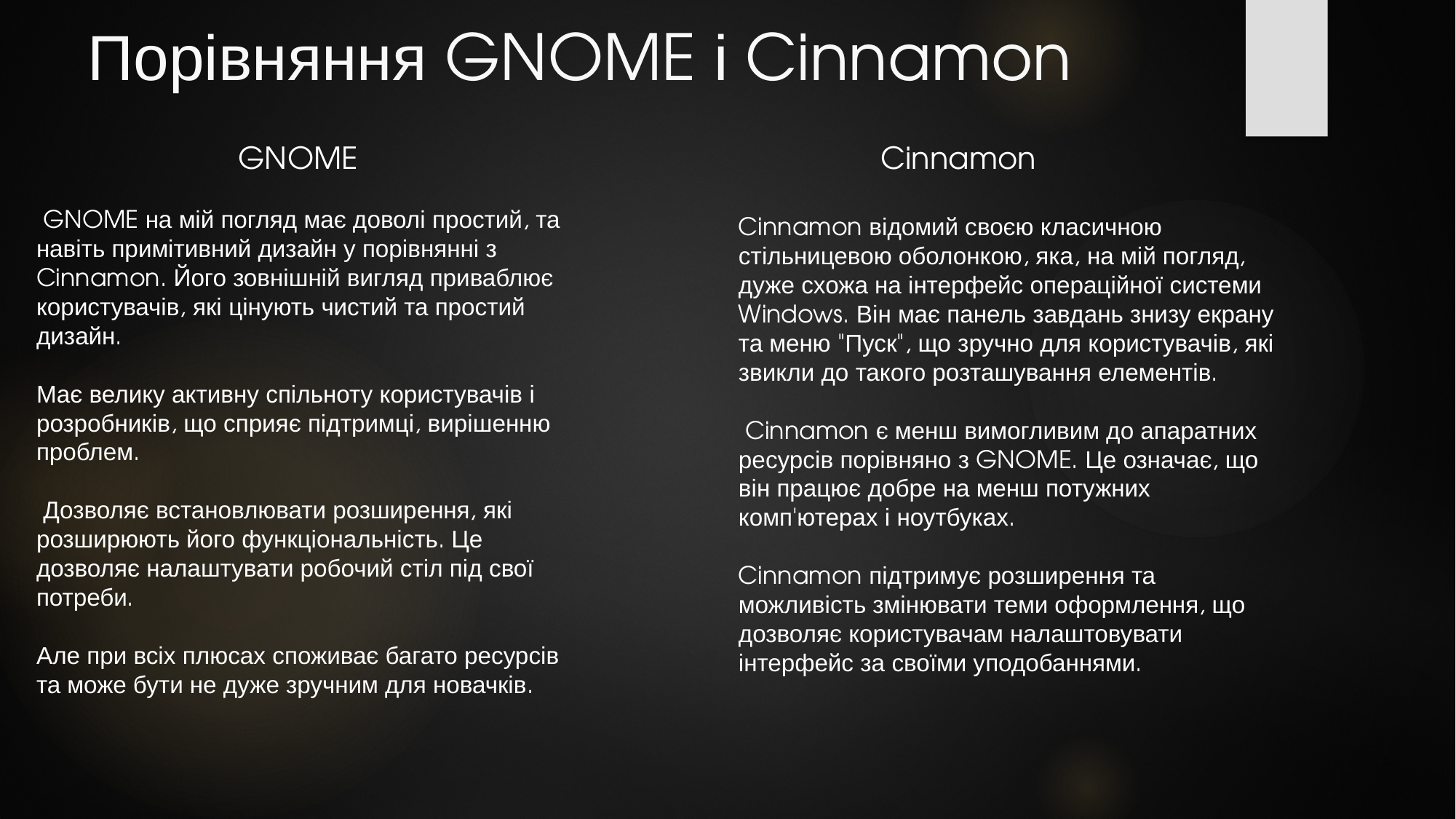

# Порівняння GNOME і Cinnamon
                              GNOME

 GNOME на мій погляд має доволі простий, та навіть примітивний дизайн у порівнянні з Cinnamon. Його зовнішній вигляд приваблює користувачів, які цінують чистий та простий дизайн.

Має велику активну спільноту користувачів і розробників, що сприяє підтримці, вирішенню проблем.

 Дозволяє встановлювати розширення, які розширюють його функціональність. Це дозволяє налаштувати робочий стіл під свої потреби.

Але при всіх плюсах споживає багато ресурсів та може бути не дуже зручним для новачків.
                 Cinnamon

Cinnamon відомий своєю класичною стільницевою оболонкою, яка, на мій погляд, дуже схожа на інтерфейс операційної системи Windows. Він має панель завдань знизу екрану та меню "Пуск", що зручно для користувачів, які звикли до такого розташування елементів.

 Cinnamon є менш вимогливим до апаратних ресурсів порівняно з GNOME. Це означає, що він працює добре на менш потужних комп'ютерах і ноутбуках.

Cinnamon підтримує розширення та можливість змінювати теми оформлення, що дозволяє користувачам налаштовувати інтерфейс за своїми уподобаннями.